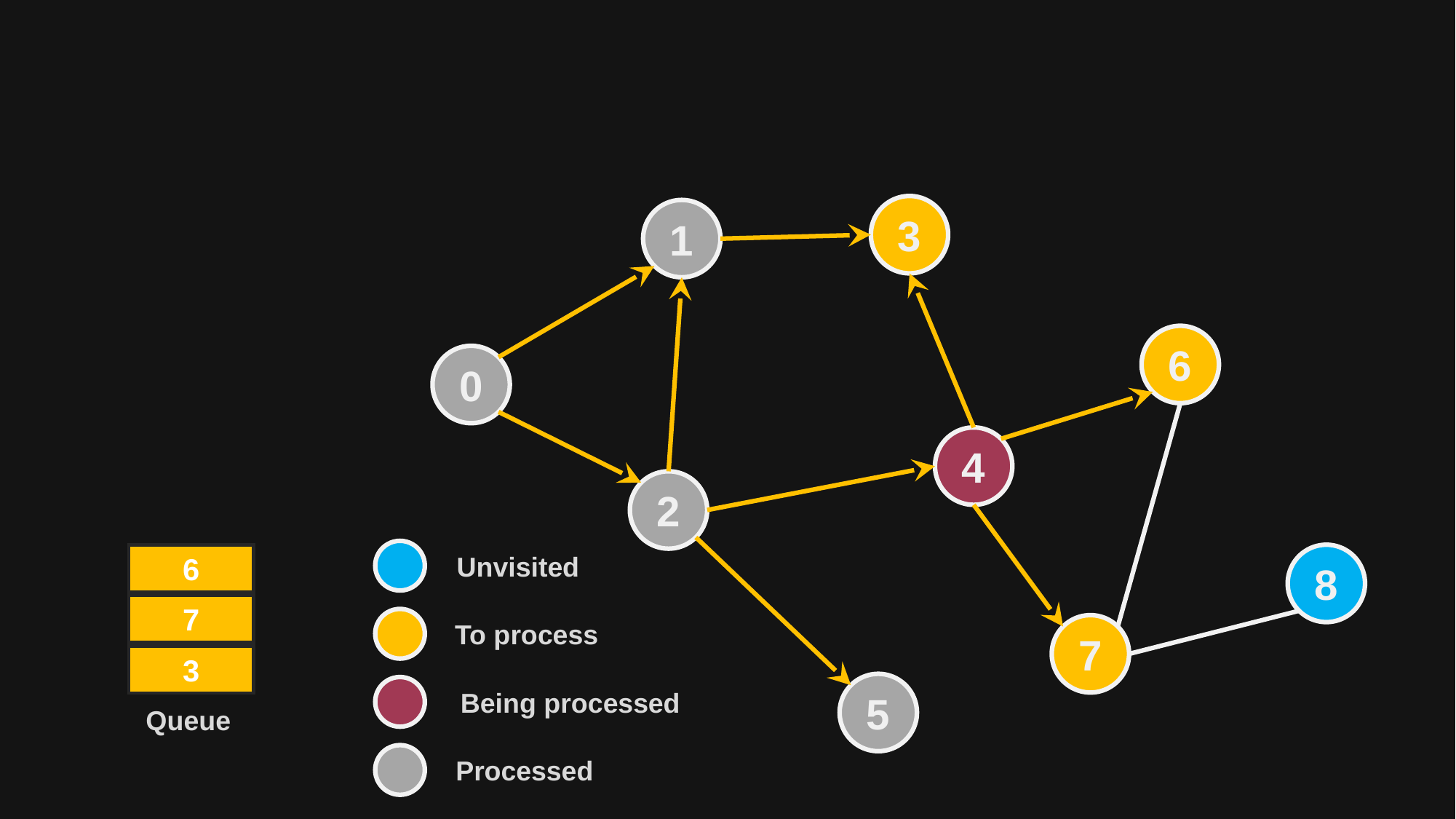

#
3
1
6
0
4
2

Unvisited
6
8
7

To process
7
3
5

Being processed
Queue

Processed